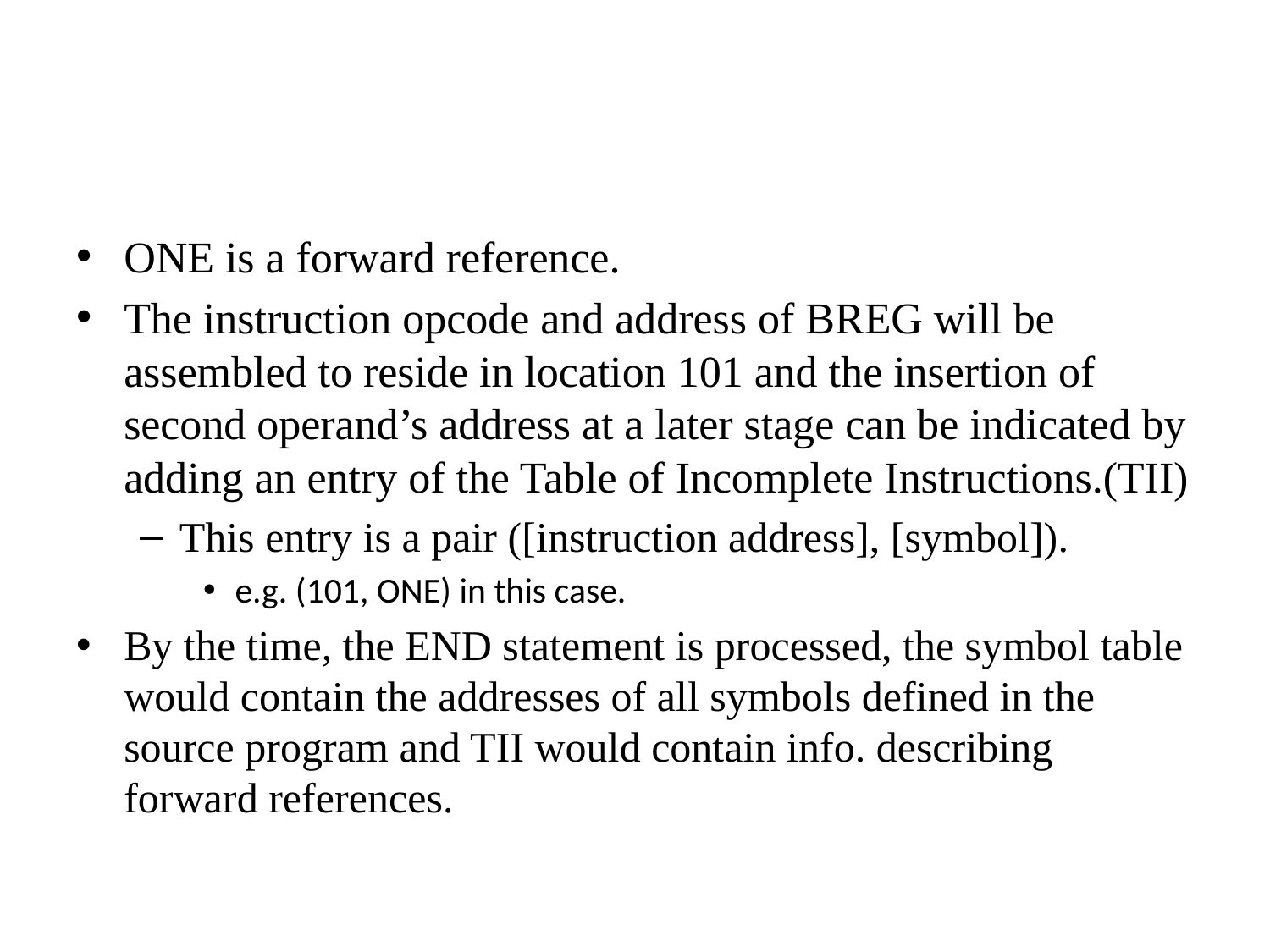

#
ONE is a forward reference.
The instruction opcode and address of BREG will be assembled to reside in location 101 and the insertion of second operand’s address at a later stage can be indicated by adding an entry of the Table of Incomplete Instructions.(TII)
This entry is a pair ([instruction address], [symbol]).
e.g. (101, ONE) in this case.
By the time, the END statement is processed, the symbol table would contain the addresses of all symbols defined in the source program and TII would contain info. describing forward references.